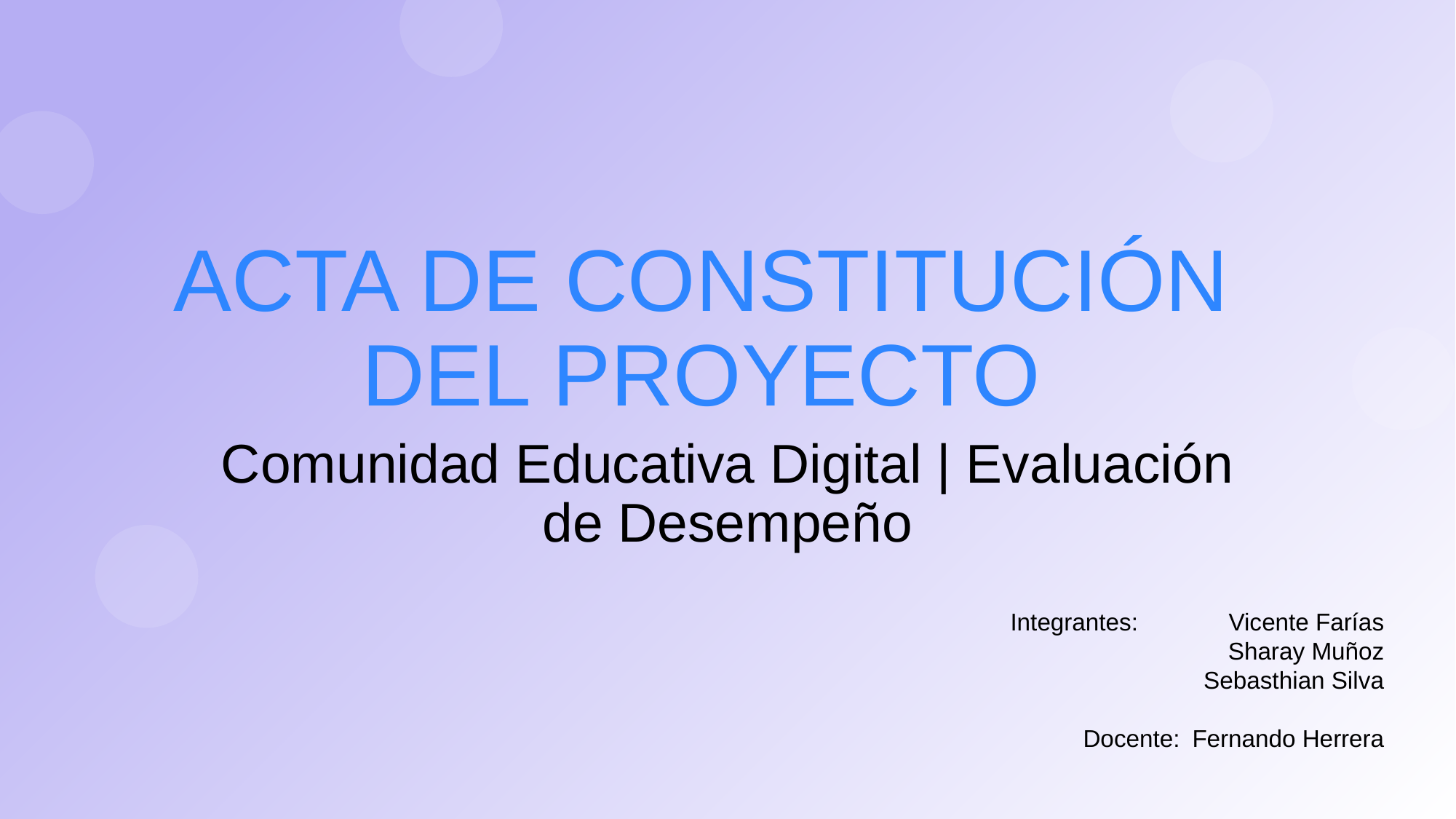

# ACTA DE CONSTITUCIÓN DEL PROYECTO

Comunidad Educativa Digital | Evaluación de Desempeño

Integrantes:  	Vicente Farías
Sharay Muñoz
Sebasthian Silva

Docente: 	Fernando Herrera